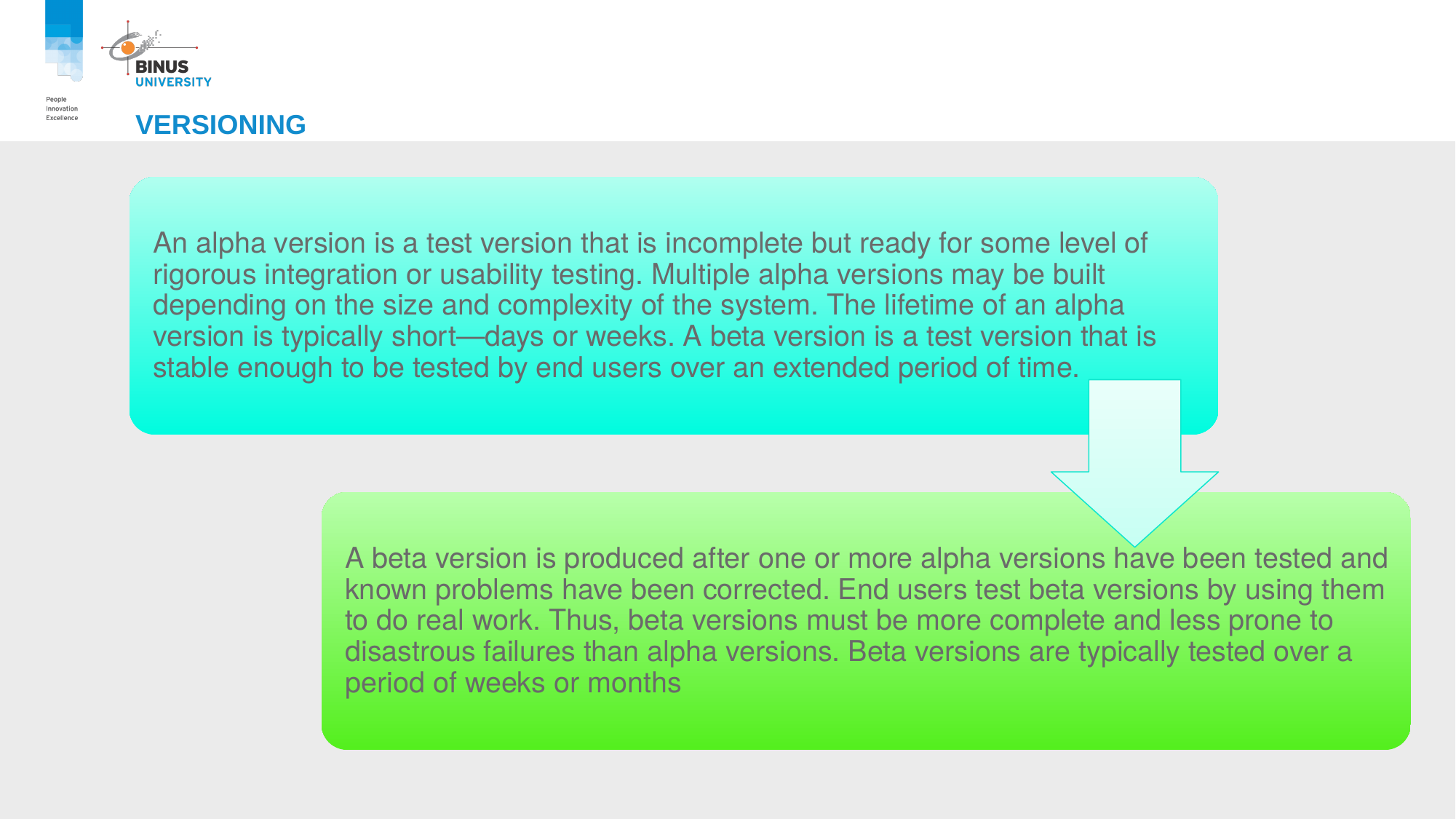

# Versioning
An alpha version is a test version that is incomplete but ready for some level of rigorous integration or usability testing. Multiple alpha versions may be built depending on the size and complexity of the system. The lifetime of an alpha version is typically short—days or weeks. A beta version is a test version that is stable enough to be tested by end users over an extended period of time.
A beta version is produced after one or more alpha versions have been tested and known problems have been corrected. End users test beta versions by using them to do real work. Thus, beta versions must be more complete and less prone to disastrous failures than alpha versions. Beta versions are typically tested over a period of weeks or months